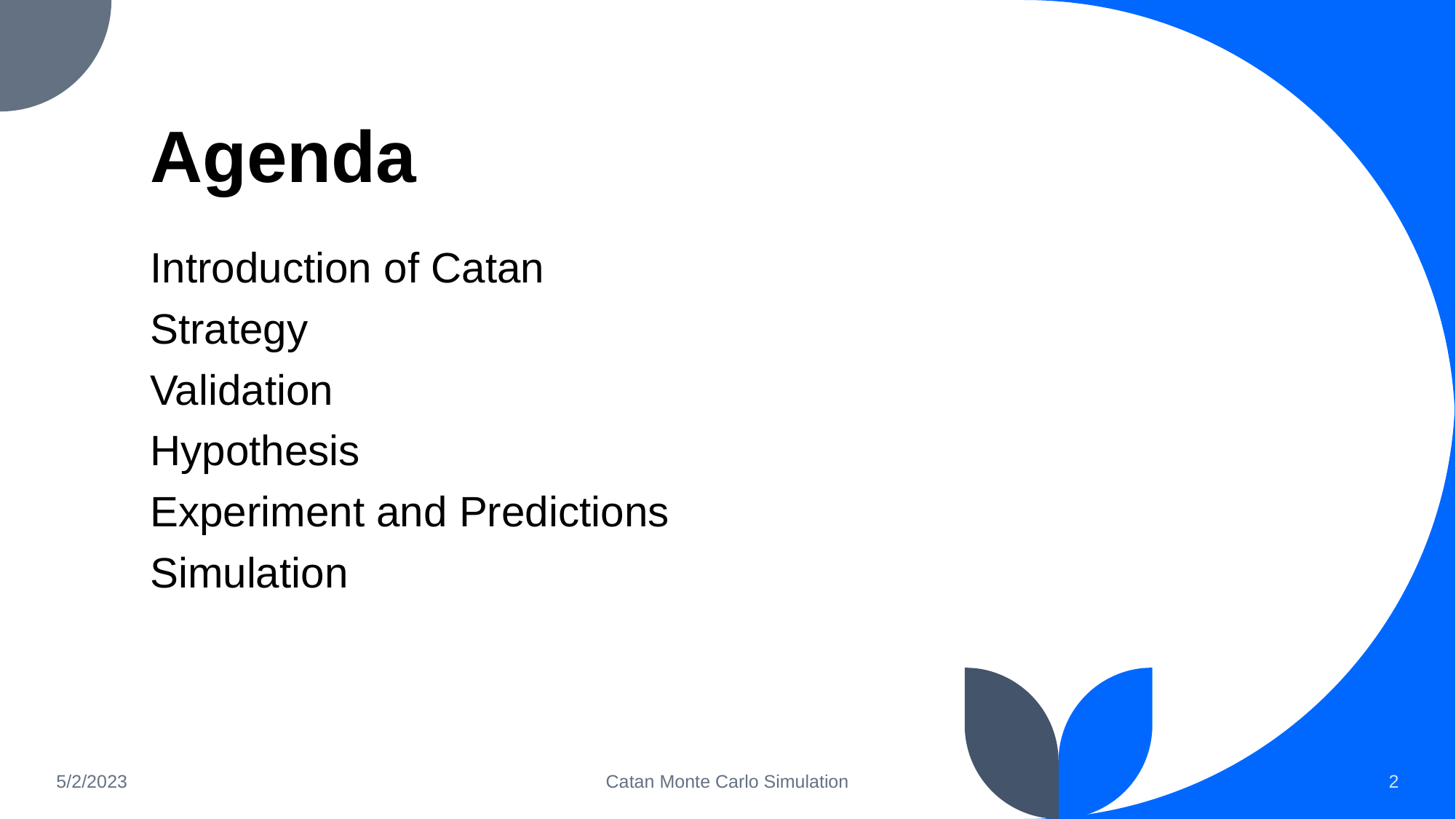

# Agenda
Introduction of Catan
Strategy
Validation
Hypothesis
Experiment and Predictions
Simulation

5/2/2023
Catan Monte Carlo Simulation
2